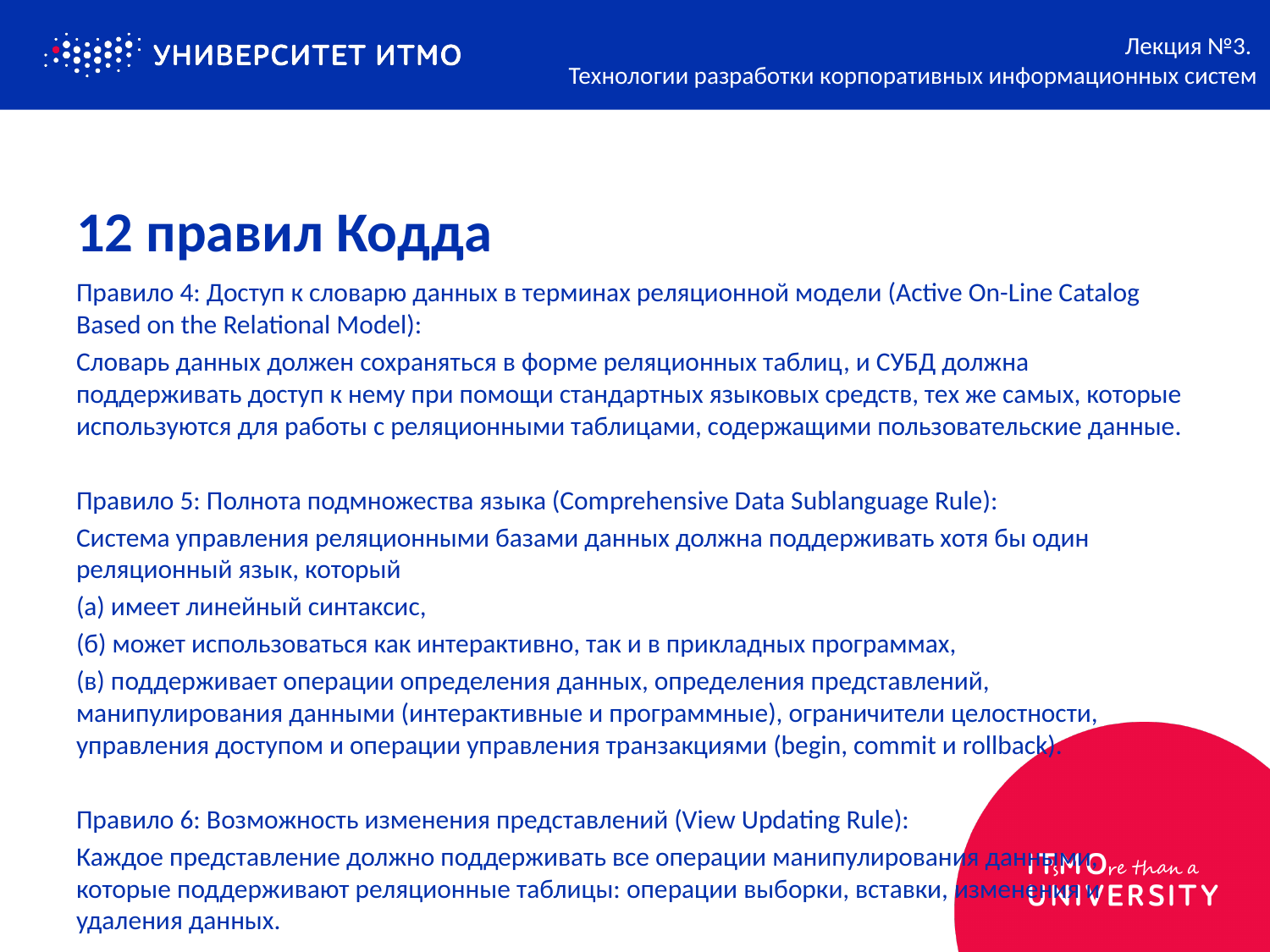

Лекция №3.
Технологии разработки корпоративных информационных систем
# 12 правил Кодда
Правило 4: Доступ к словарю данных в терминах реляционной модели (Active On-Line Catalog Based on the Relational Model):
Словарь данных должен сохраняться в форме реляционных таблиц, и СУБД должна поддерживать доступ к нему при помощи стандартных языковых средств, тех же самых, которые используются для работы с реляционными таблицами, содержащими пользовательские данные.

Правило 5: Полнота подмножества языка (Comprehensive Data Sublanguage Rule):
Система управления реляционными базами данных должна поддерживать хотя бы один реляционный язык, который
(а) имеет линейный синтаксис,
(б) может использоваться как интерактивно, так и в прикладных программах,
(в) поддерживает операции определения данных, определения представлений, манипулирования данными (интерактивные и программные), ограничители целостности, управления доступом и операции управления транзакциями (begin, commit и rollback).

Правило 6: Возможность изменения представлений (View Updating Rule):
Каждое представление должно поддерживать все операции манипулирования данными, которые поддерживают реляционные таблицы: операции выборки, вставки, изменения и удаления данных.